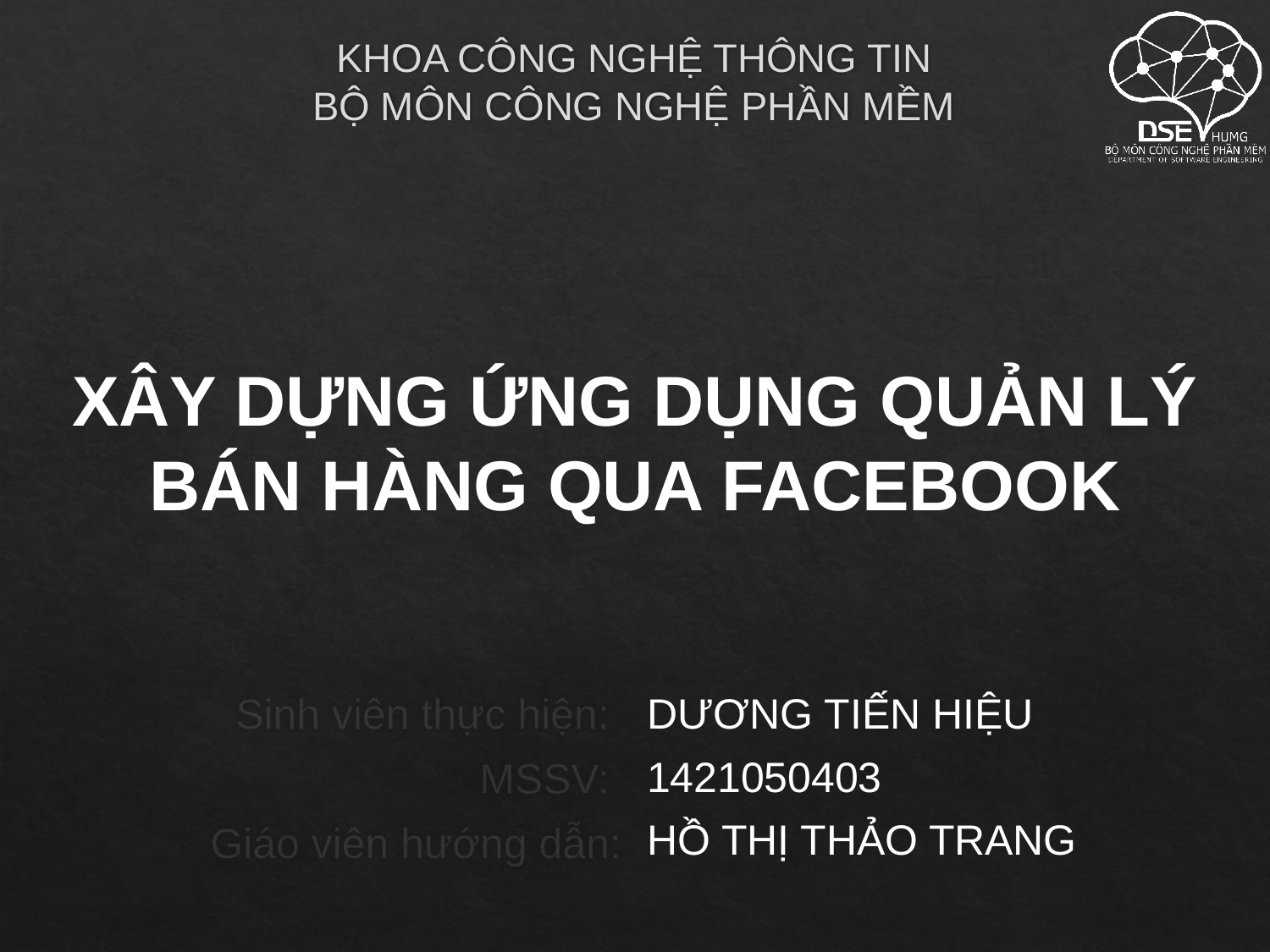

# Khoa Công nghệ thông tin Bộ môn công nghệ phần mềm
Xây dựng ứng dụng quản lý bán hàng qua Facebook
Sinh viên thực hiện:
MSSV:
Giáo viên hướng dẫn:
Dương tiến hiệu
1421050403
Hồ thị thảo trang